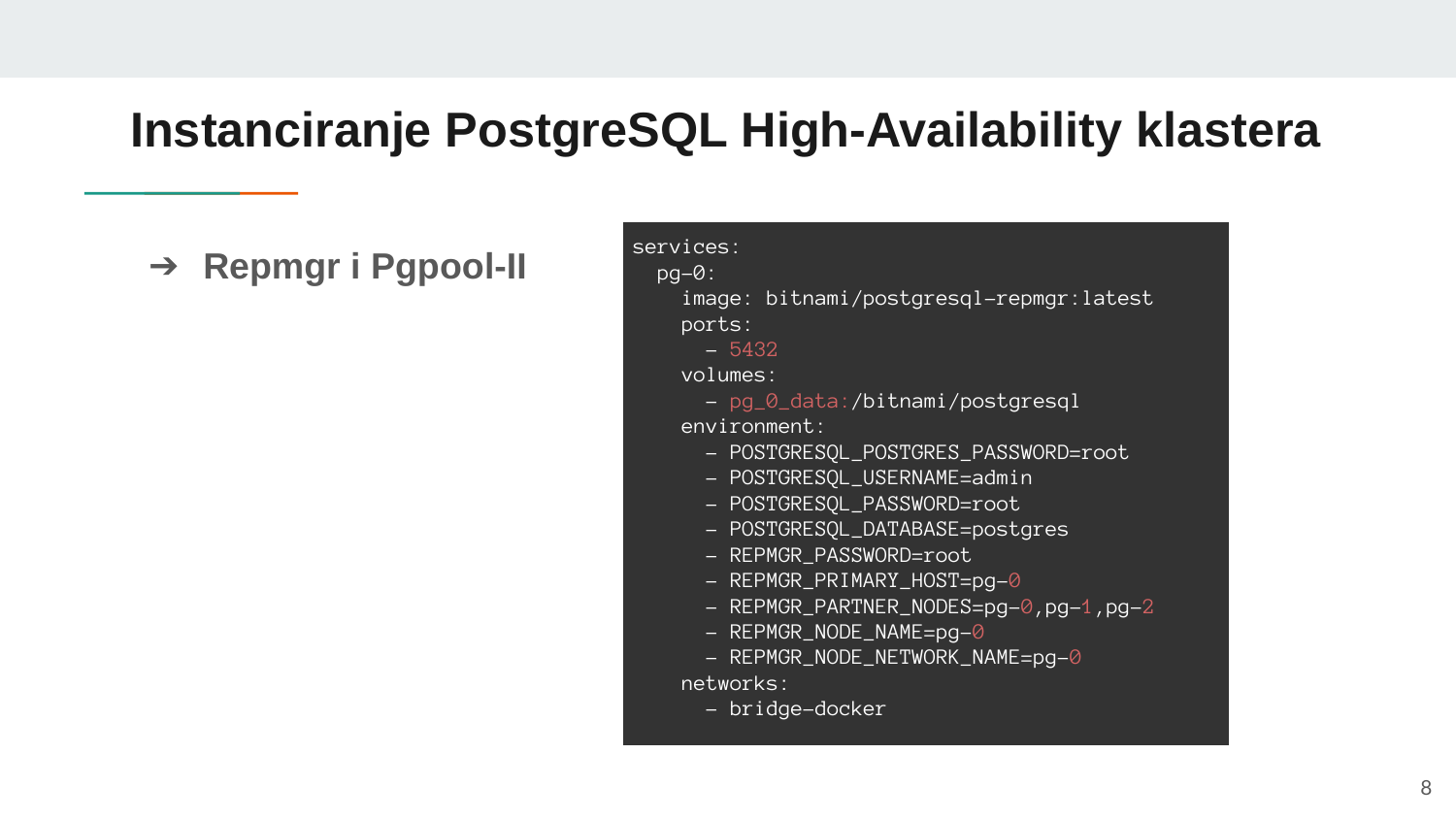

# Instanciranje PostgreSQL High-Availability klastera
Repmgr i Pgpool-II
| services: pg-0: image: bitnami/postgresql-repmgr:latest ports: - 5432 volumes: - pg\_0\_data:/bitnami/postgresql environment: - POSTGRESQL\_POSTGRES\_PASSWORD=root - POSTGRESQL\_USERNAME=admin - POSTGRESQL\_PASSWORD=root - POSTGRESQL\_DATABASE=postgres - REPMGR\_PASSWORD=root - REPMGR\_PRIMARY\_HOST=pg-0 - REPMGR\_PARTNER\_NODES=pg-0,pg-1,pg-2 - REPMGR\_NODE\_NAME=pg-0 - REPMGR\_NODE\_NETWORK\_NAME=pg-0 networks: - bridge-docker |
| --- |
8